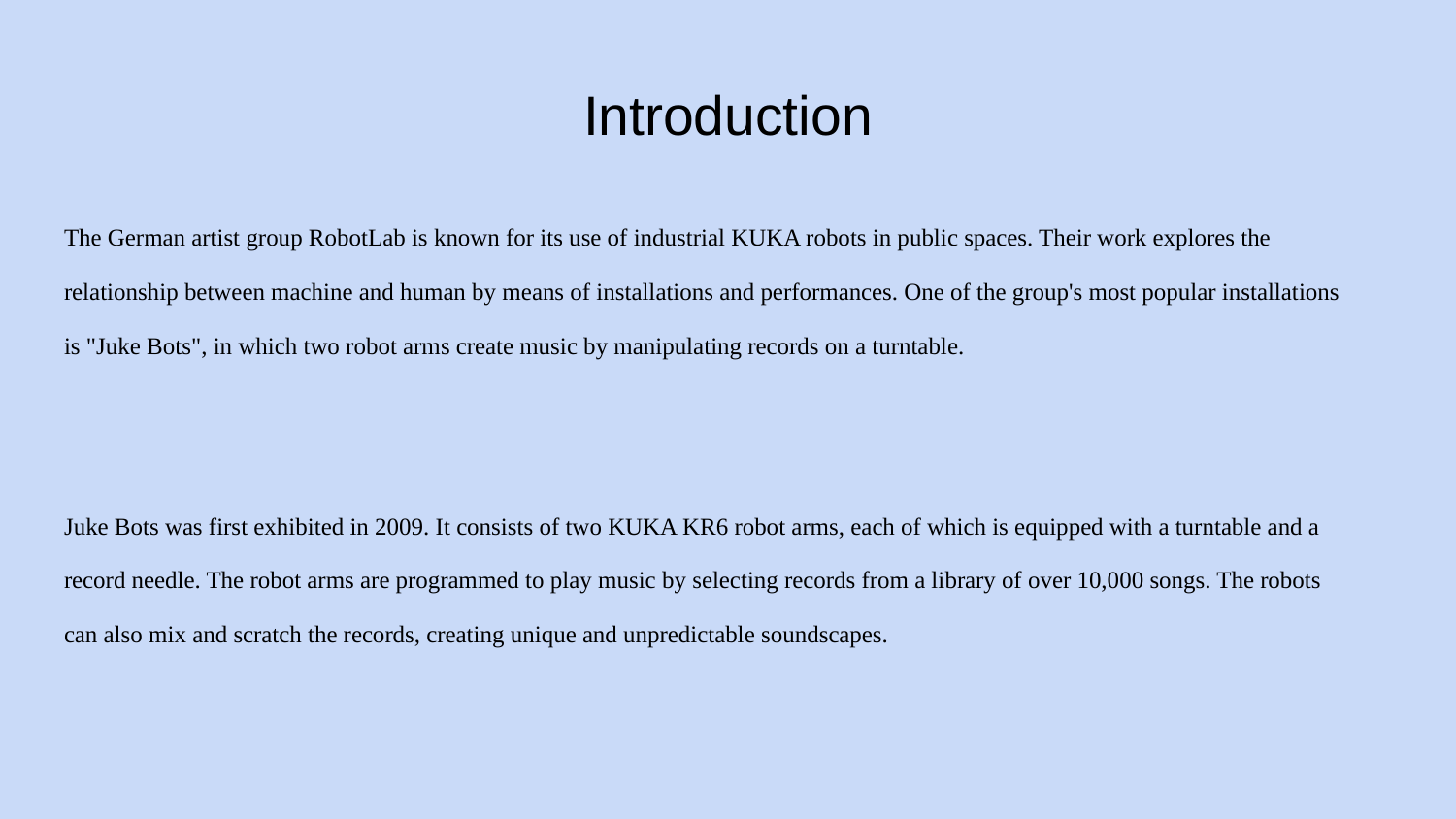

# Introduction
The German artist group RobotLab is known for its use of industrial KUKA robots in public spaces. Their work explores the relationship between machine and human by means of installations and performances. One of the group's most popular installations is "Juke Bots", in which two robot arms create music by manipulating records on a turntable.

Juke Bots was first exhibited in 2009. It consists of two KUKA KR6 robot arms, each of which is equipped with a turntable and a record needle. The robot arms are programmed to play music by selecting records from a library of over 10,000 songs. The robots can also mix and scratch the records, creating unique and unpredictable soundscapes.